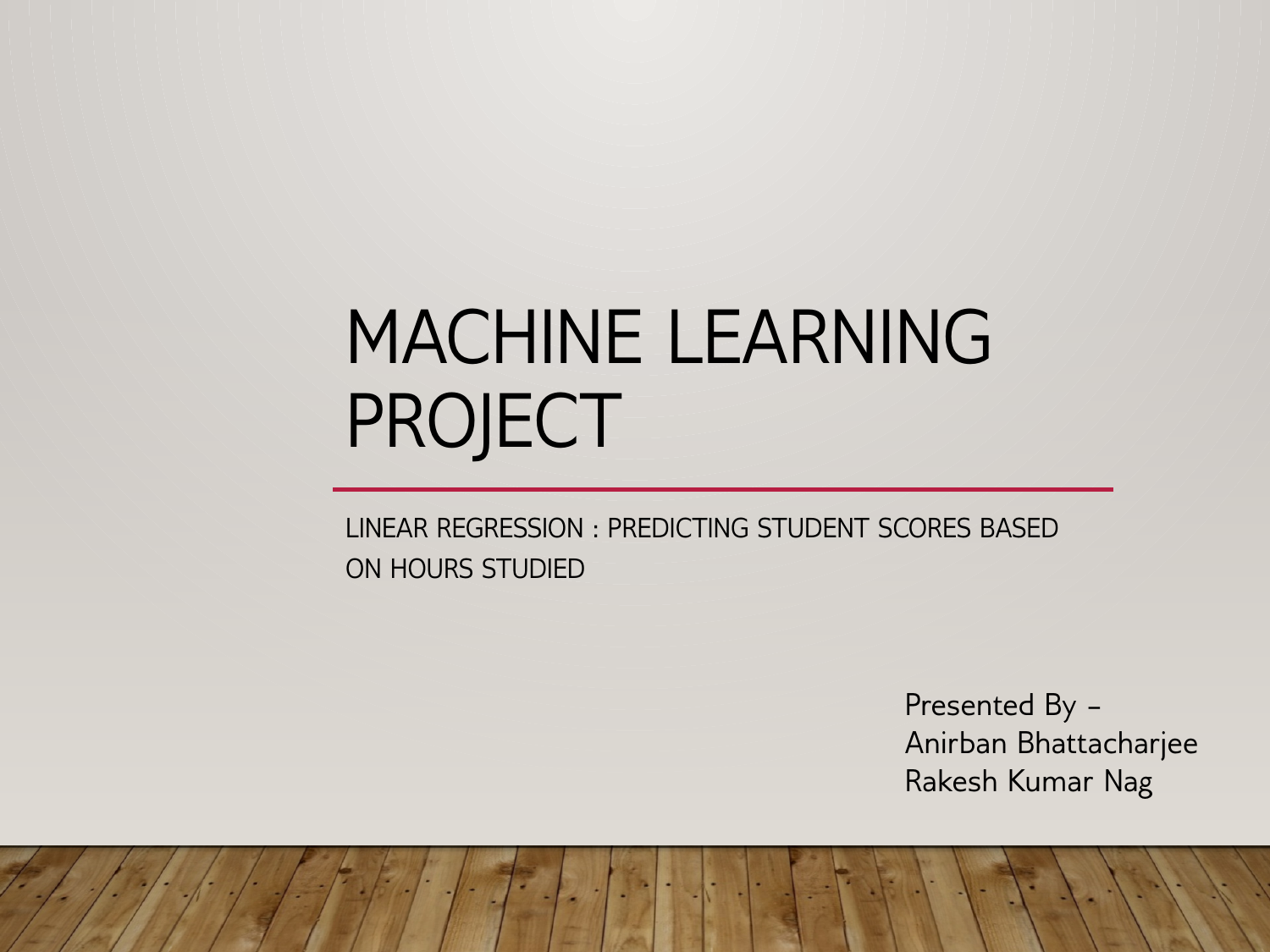

# Machine Learning Project
Linear Regression : Predicting Student Scores Based on Hours Studied
Presented By –
Anirban Bhattacharjee
Rakesh Kumar Nag